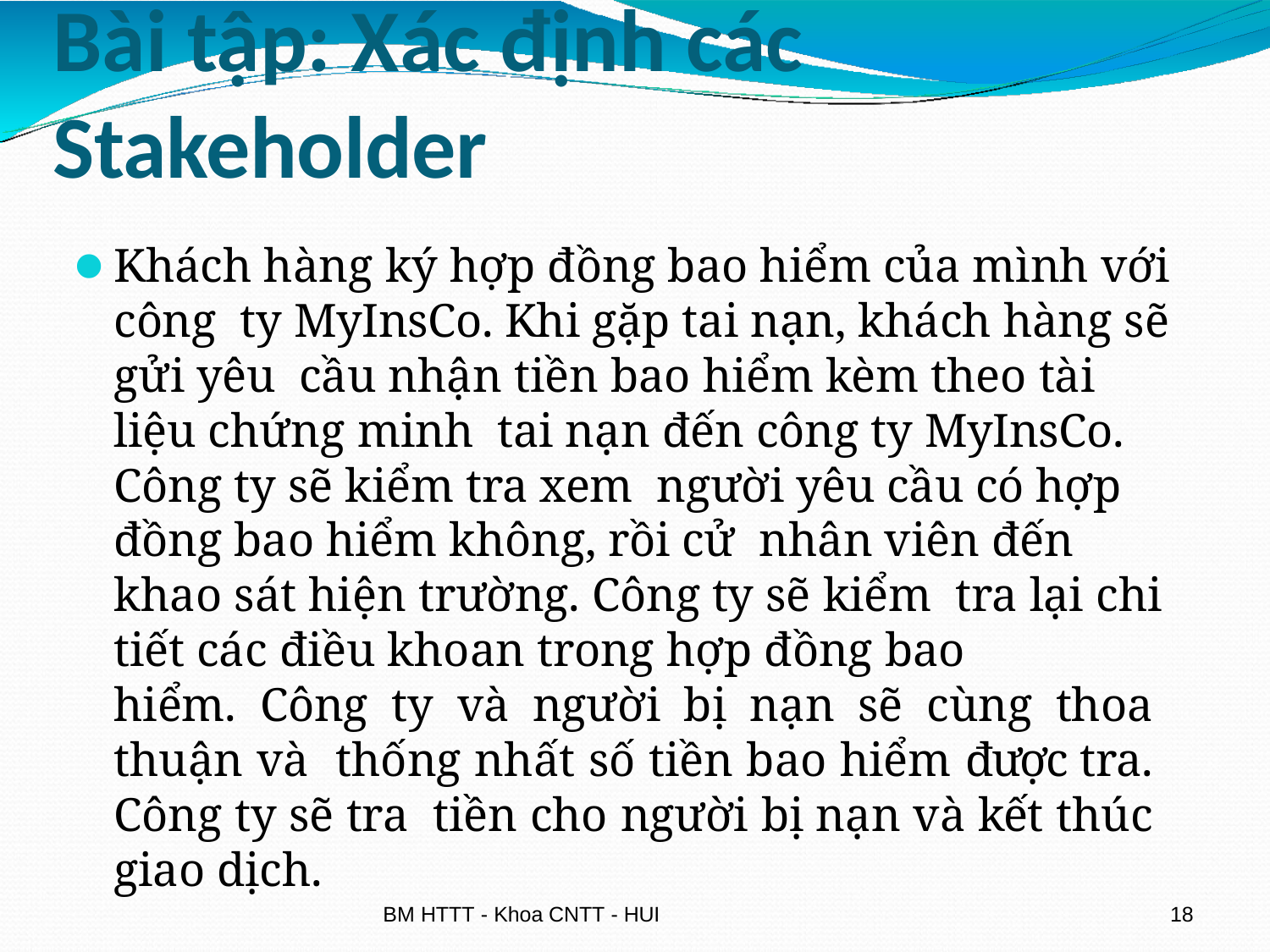

# Bài tập: Xác định các  Stakeholder
Khách hàng ký hợp đồng bao hiểm của mình với công  ty MyInsCo. Khi gặp tai nạn, khách hàng sẽ gửi yêu  cầu nhận tiền bao hiểm kèm theo tài liệu chứng minh  tai nạn đến công ty MyInsCo. Công ty sẽ kiểm tra xem  người yêu cầu có hợp đồng bao hiểm không, rồi cử  nhân viên đến khao sát hiện trường. Công ty sẽ kiểm  tra lại chi tiết các điều khoan trong hợp đồng bao
hiểm. Công ty và người bị nạn sẽ cùng thoa thuận và  thống nhất số tiền bao hiểm được tra. Công ty sẽ tra  tiền cho người bị nạn và kết thúc giao dịch.
BM HTTT - Khoa CNTT - HUI
18